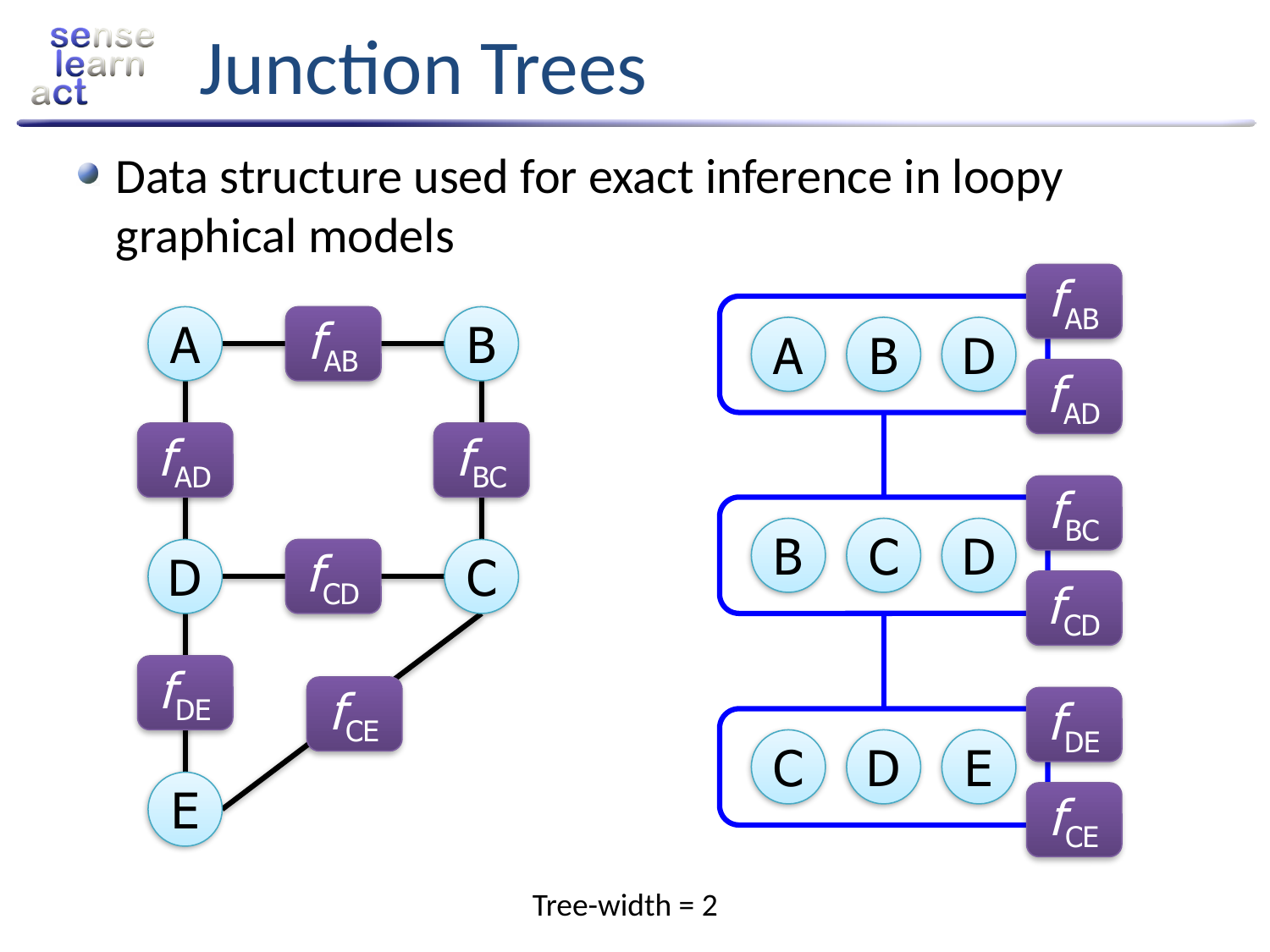

# Junction Trees
Data structure used for exact inference in loopy graphical models

fAB

A
fAB
B
A
B
D
fAD
fAD
fBC
fBC

B
C
D
D
fCD
C
fCD
fDE
fCE
fDE

C
D
E
E
fCE
Tree-width = 2